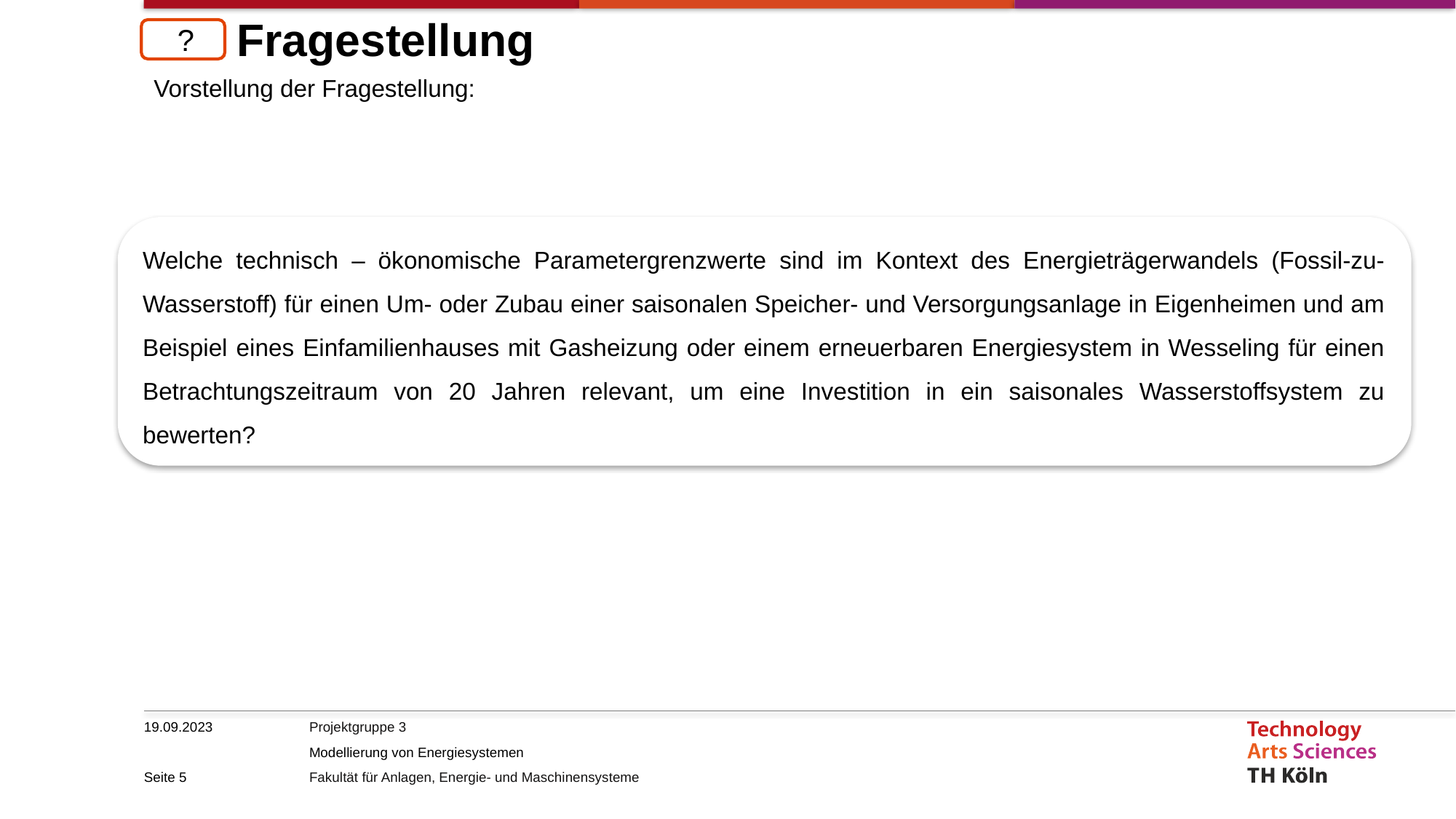

?
# Fragestellung

Vorstellung der Fragestellung:

Welche technisch – ökonomische Parametergrenzwerte sind im Kontext des Energieträgerwandels (Fossil-zu-Wasserstoff) für einen Um- oder Zubau einer saisonalen Speicher- und Versorgungsanlage in Eigenheimen und am Beispiel eines Einfamilienhauses mit Gasheizung oder einem erneuerbaren Energiesystem in Wesseling für einen Betrachtungszeitraum von 20 Jahren relevant, um eine Investition in ein saisonales Wasserstoffsystem zu bewerten?

19.09.2023
Seite 5